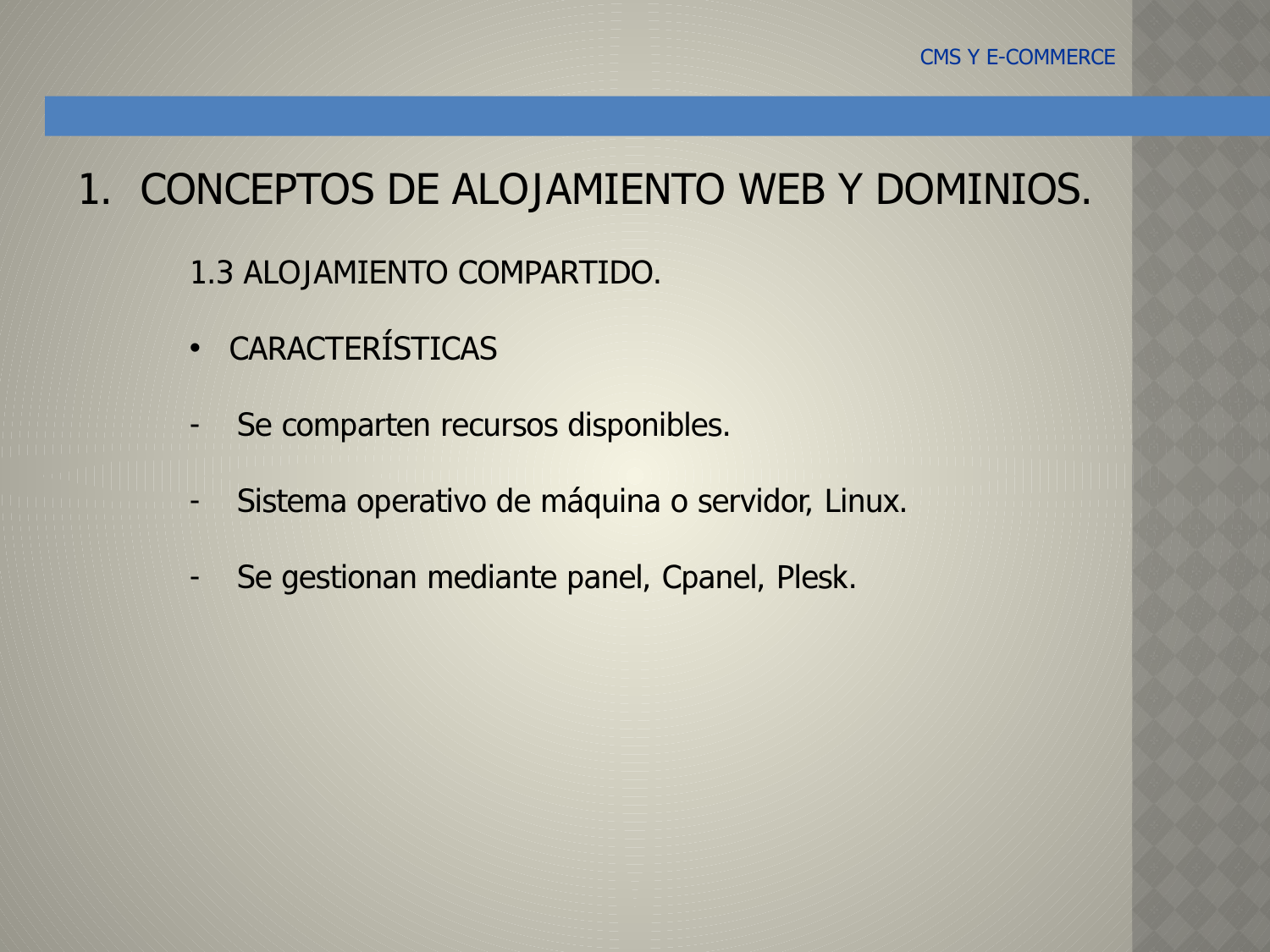

CMS Y E-COMMERCE

CONCEPTOS DE ALOJAMIENTO WEB Y DOMINIOS.
1.3 ALOJAMIENTO COMPARTIDO.

CARACTERÍSTICAS

Se comparten recursos disponibles.

Sistema operativo de máquina o servidor, Linux.

Se gestionan mediante panel, Cpanel, Plesk.